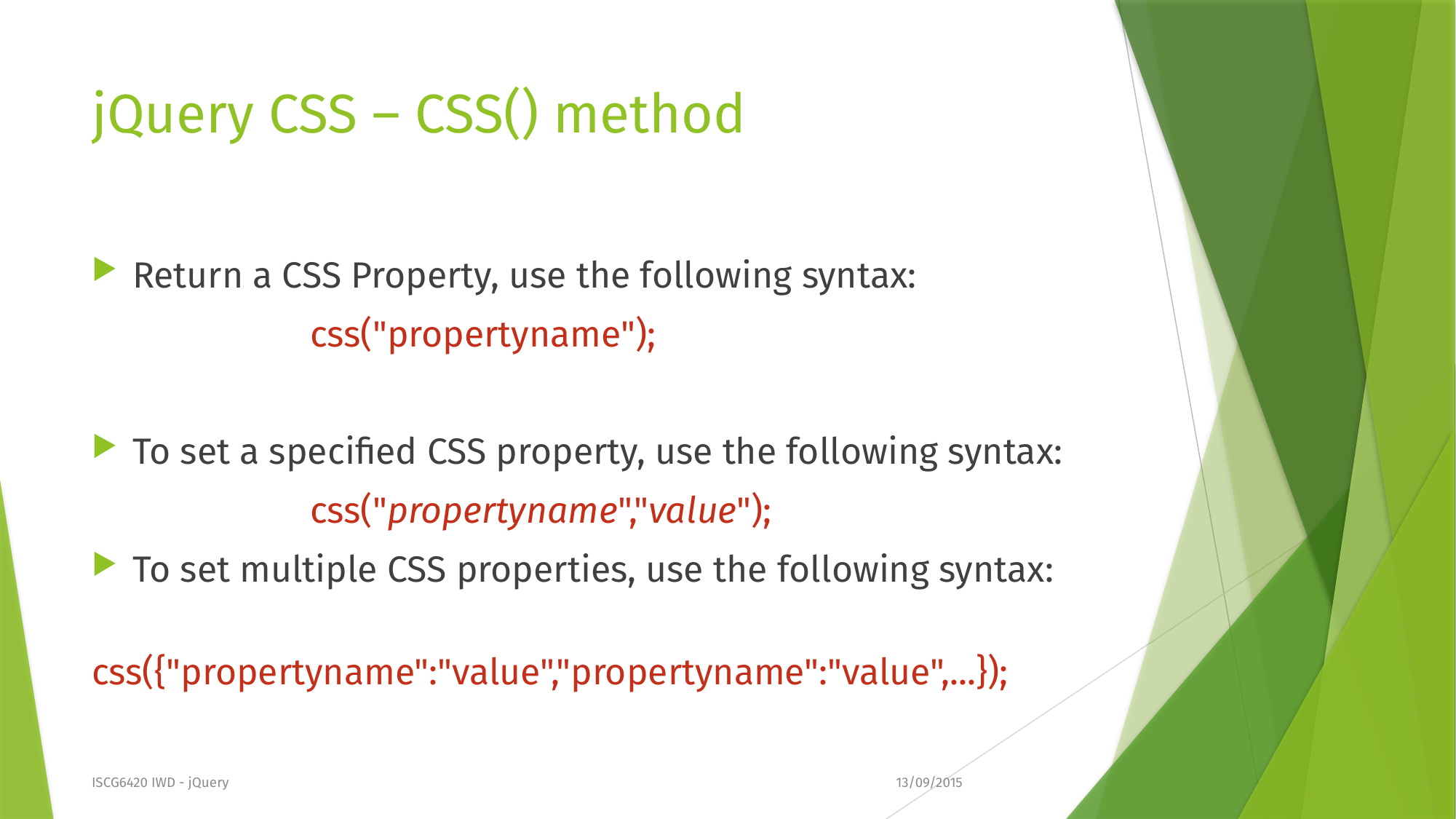

# jQuery CSS – CSS() method
Return a CSS Property, use the following syntax:
		css("propertyname");

To set a specified CSS property, use the following syntax:
		css("propertyname","value");
To set multiple CSS properties, use the following syntax:
		css({"propertyname":"value","propertyname":"value",...});

13/09/2015
ISCG6420 IWD - jQuery